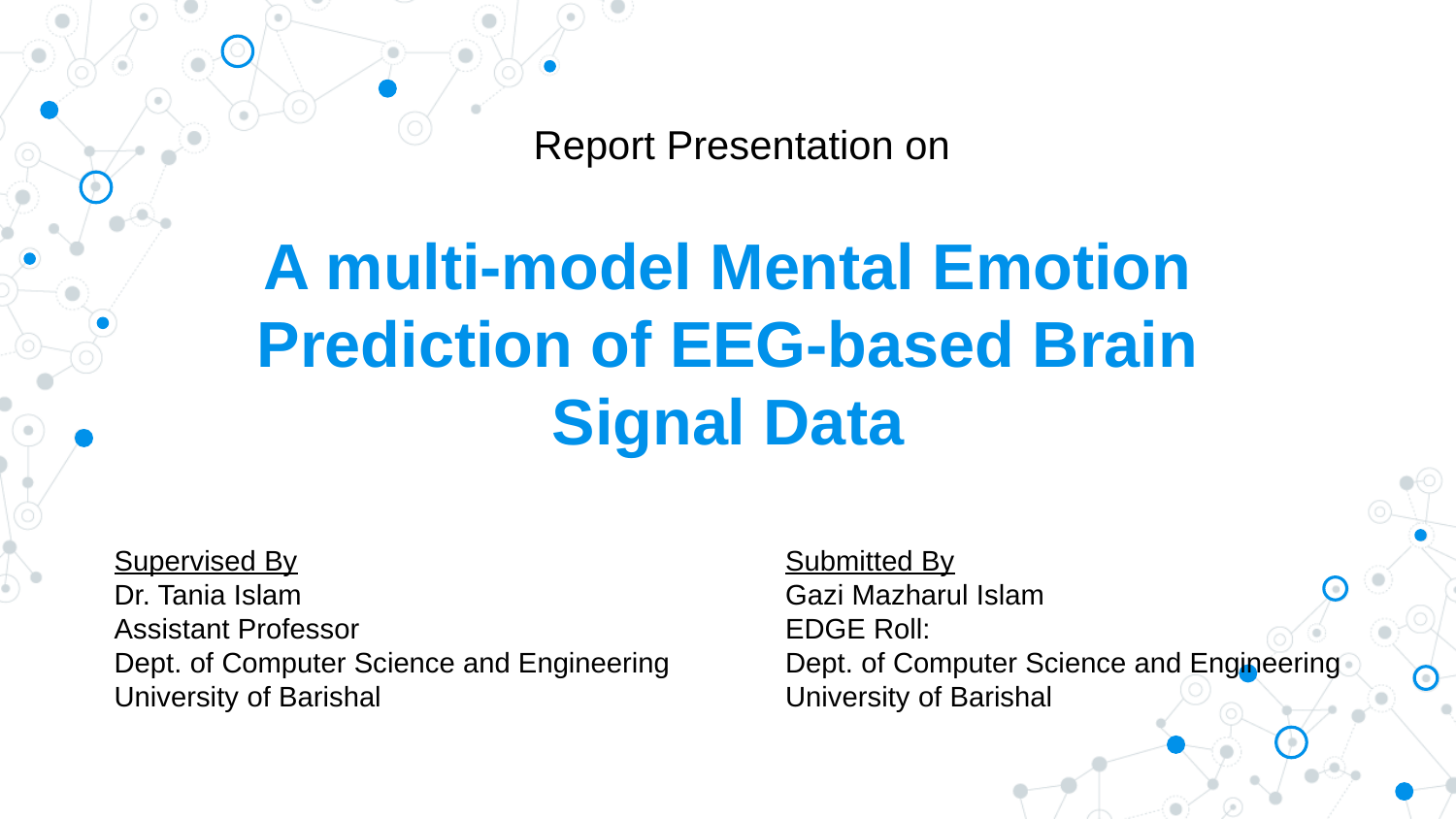

Report Presentation on
# A multi-model Mental Emotion Prediction of EEG-based Brain Signal Data
Submitted By
Gazi Mazharul Islam
EDGE Roll:
Dept. of Computer Science and Engineering
University of Barishal

Supervised By
Dr. Tania Islam
Assistant Professor
Dept. of Computer Science and Engineering
University of Barishal